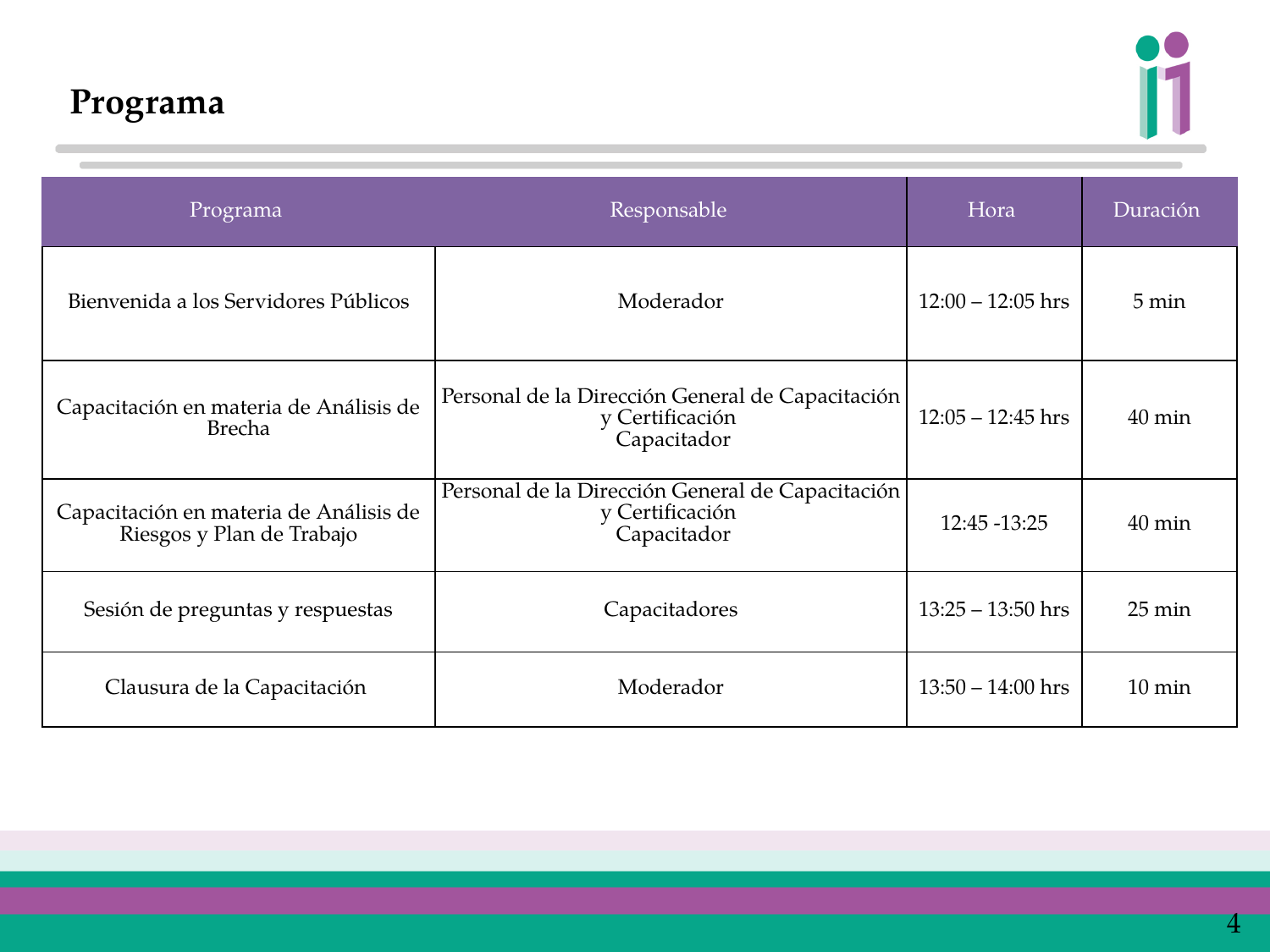

Programa
| Programa | Responsable | Hora | Duración |
| --- | --- | --- | --- |
| Bienvenida a los Servidores Públicos | Moderador | 12:00 – 12:05 hrs | 5 min |
| Capacitación en materia de Análisis de Brecha | Personal de la Dirección General de Capacitación y Certificación   Capacitador | 12:05 – 12:45 hrs | 40 min |
| Capacitación en materia de Análisis de Riesgos y Plan de Trabajo | Personal de la Dirección General de Capacitación y Certificación   Capacitador | 12:45 -13:25 | 40 min |
| Sesión de preguntas y respuestas | Capacitadores | 13:25 – 13:50 hrs | 25 min |
| Clausura de la Capacitación | Moderador | 13:50 – 14:00 hrs | 10 min |
4